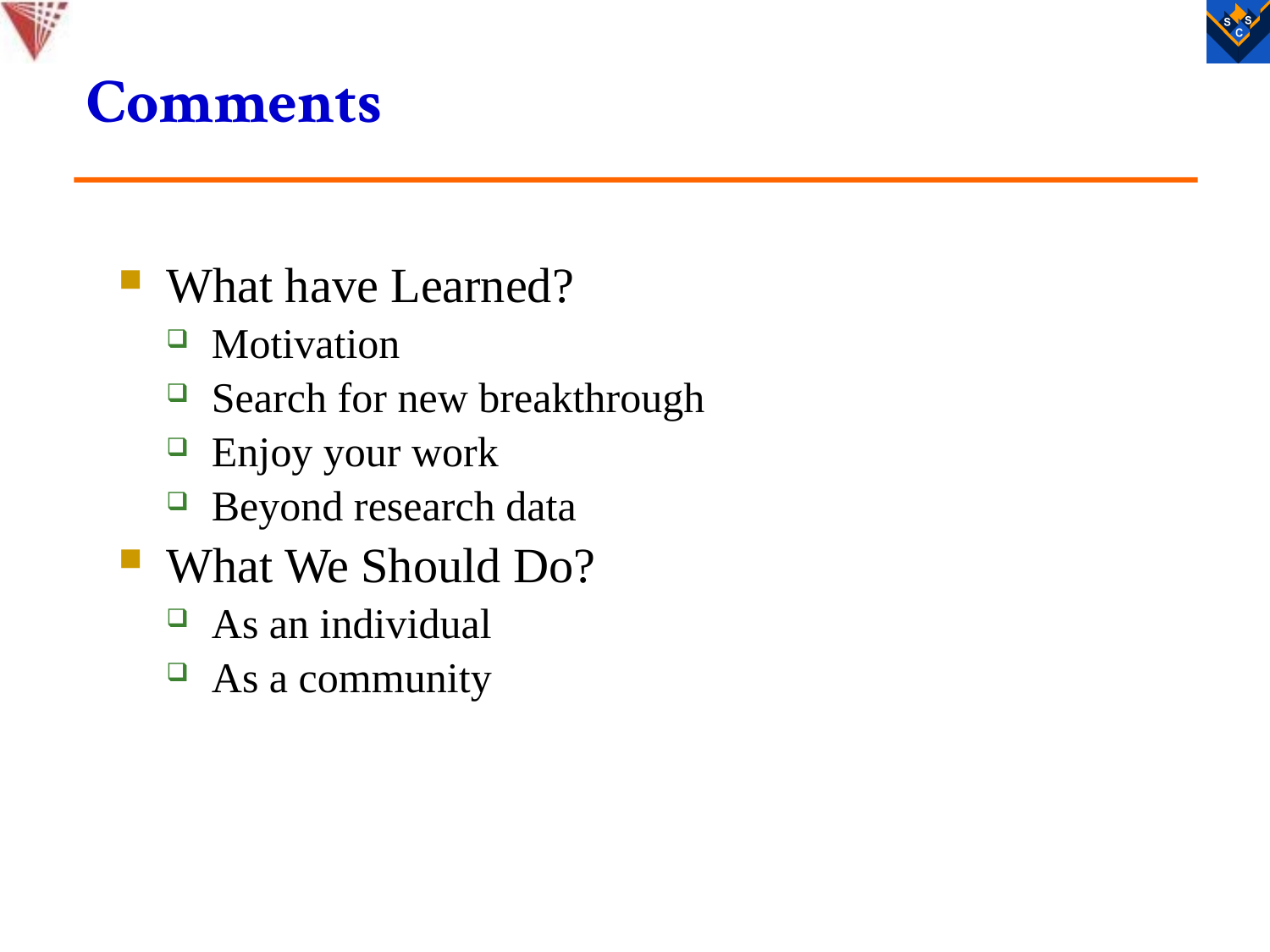

# Comments

What have Learned?
Motivation
Search for new breakthrough
Enjoy your work
Beyond research data
What We Should Do?
As an individual
As a community